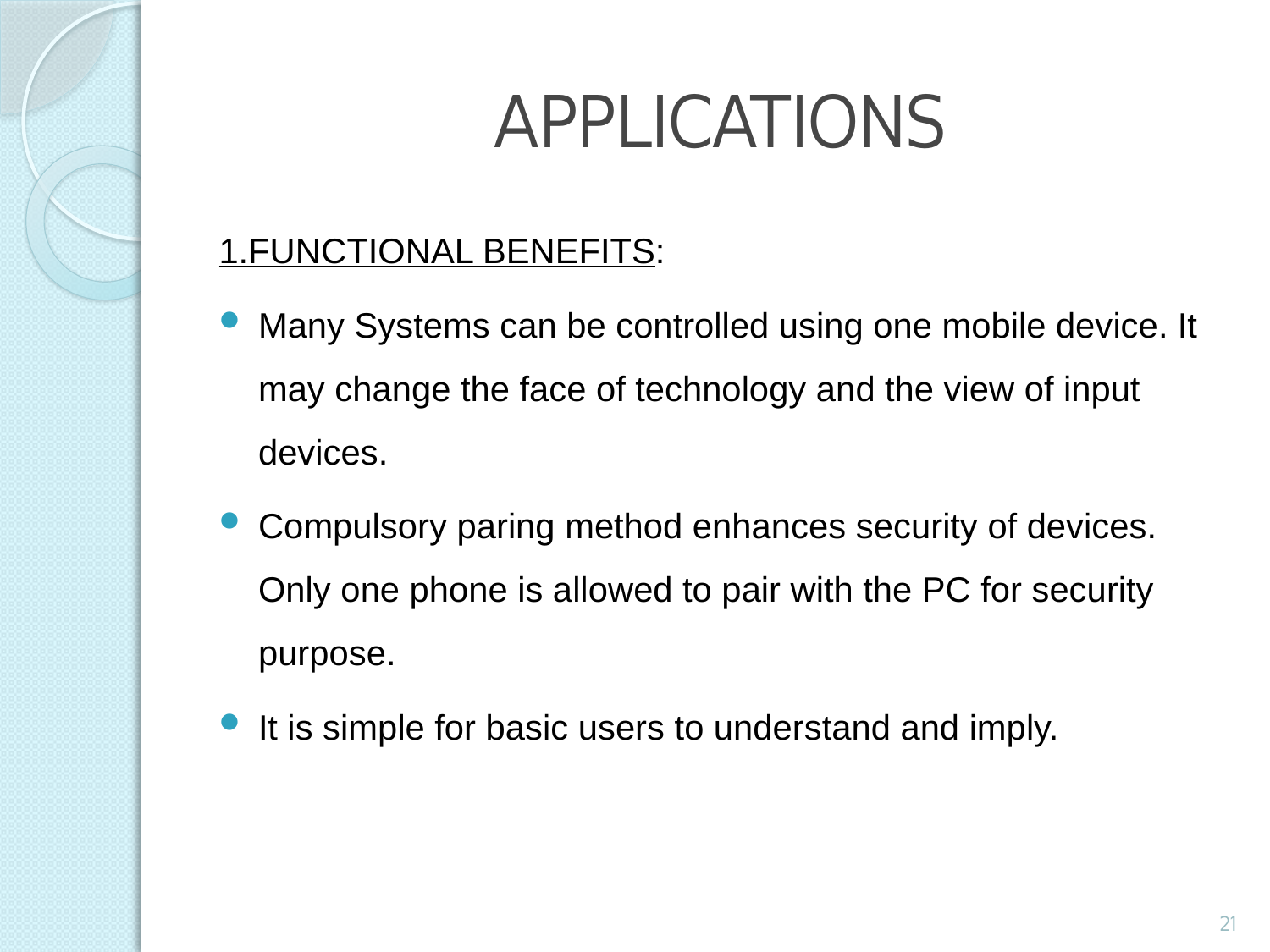

# APPLICATIONS
1.FUNCTIONAL BENEFITS:
Many Systems can be controlled using one mobile device. It may change the face of technology and the view of input devices.
Compulsory paring method enhances security of devices. Only one phone is allowed to pair with the PC for security purpose.
It is simple for basic users to understand and imply.

21